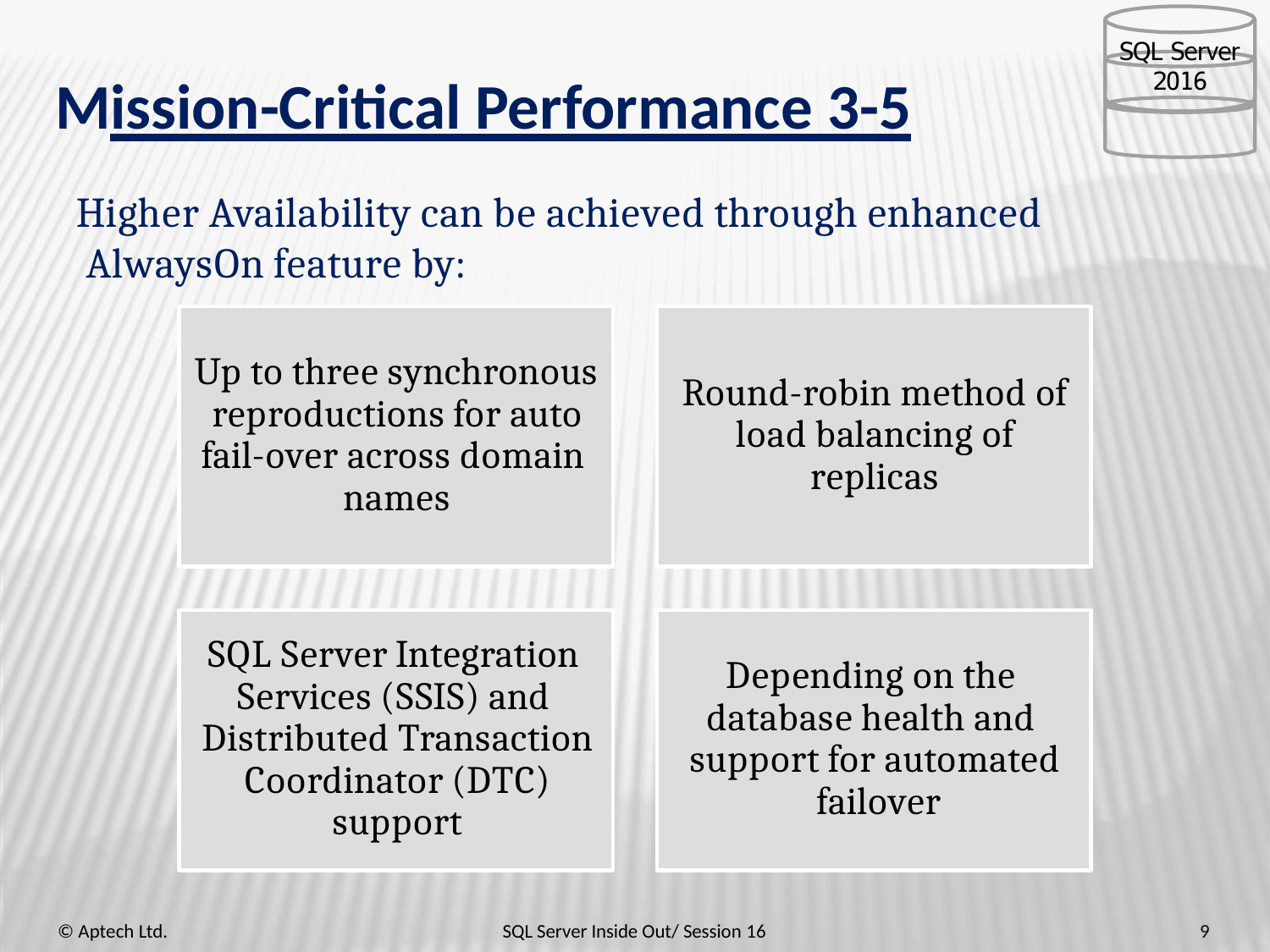

SQL Server

2016
# Mission-Critical Performance 3-5

Higher Availability can be achieved through enhanced  AlwaysOn feature by:

Up to three synchronous  reproductions for auto  fail-over across domain  names
Round-robin method of  load balancing of  replicas

SQL Server Integration  Services (SSIS) and  Distributed Transaction  Coordinator (DTC)  support
Depending on the  database health and  support for automated  failover
© Aptech Ltd.
SQL Server Inside Out/ Session 16
9